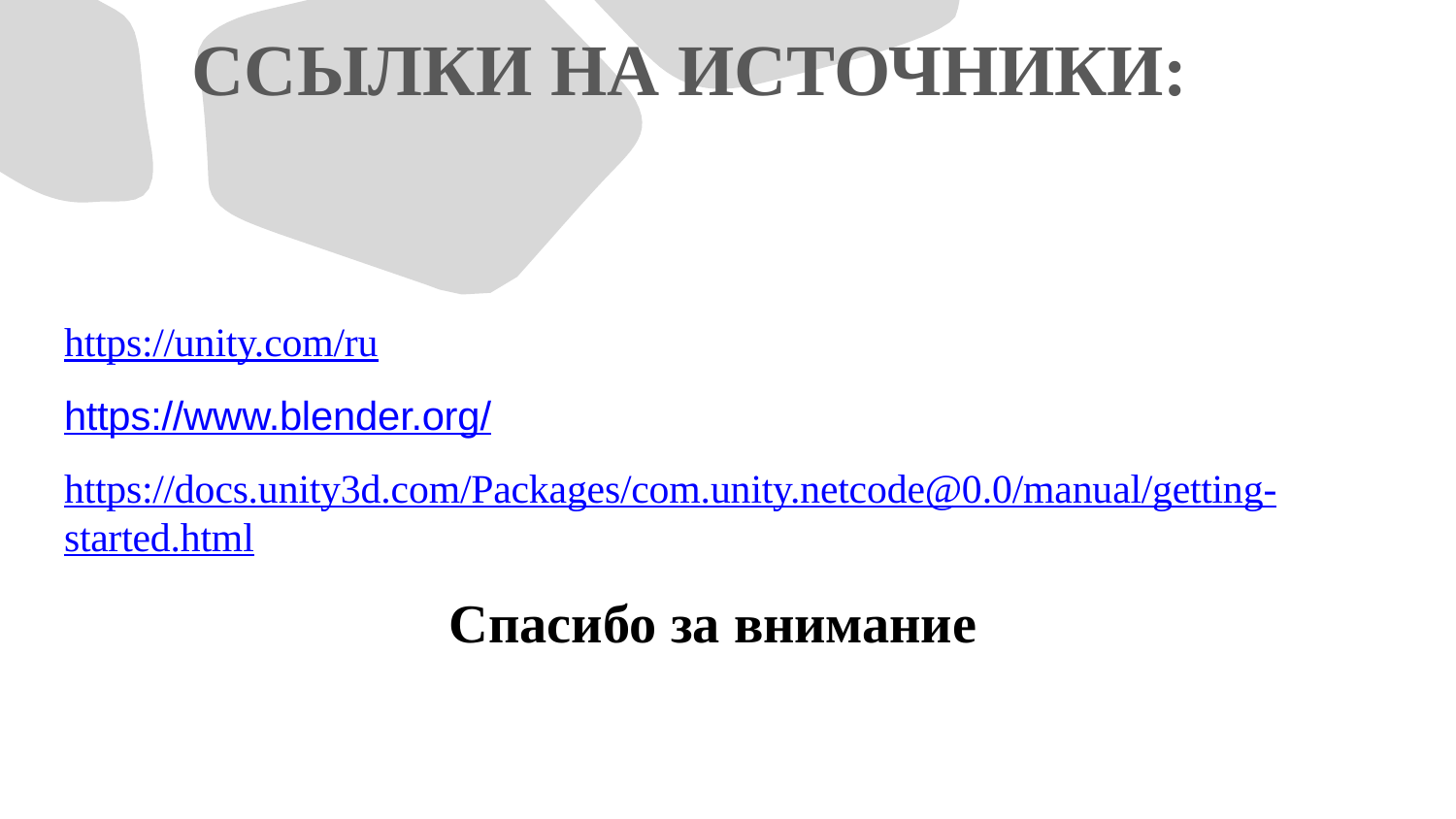

# ССЫЛКИ НА ИСТОЧНИКИ:
https://unity.com/ru
https://www.blender.org/
https://docs.unity3d.com/Packages/com.unity.netcode@0.0/manual/getting- started.html
Спасибо за внимание